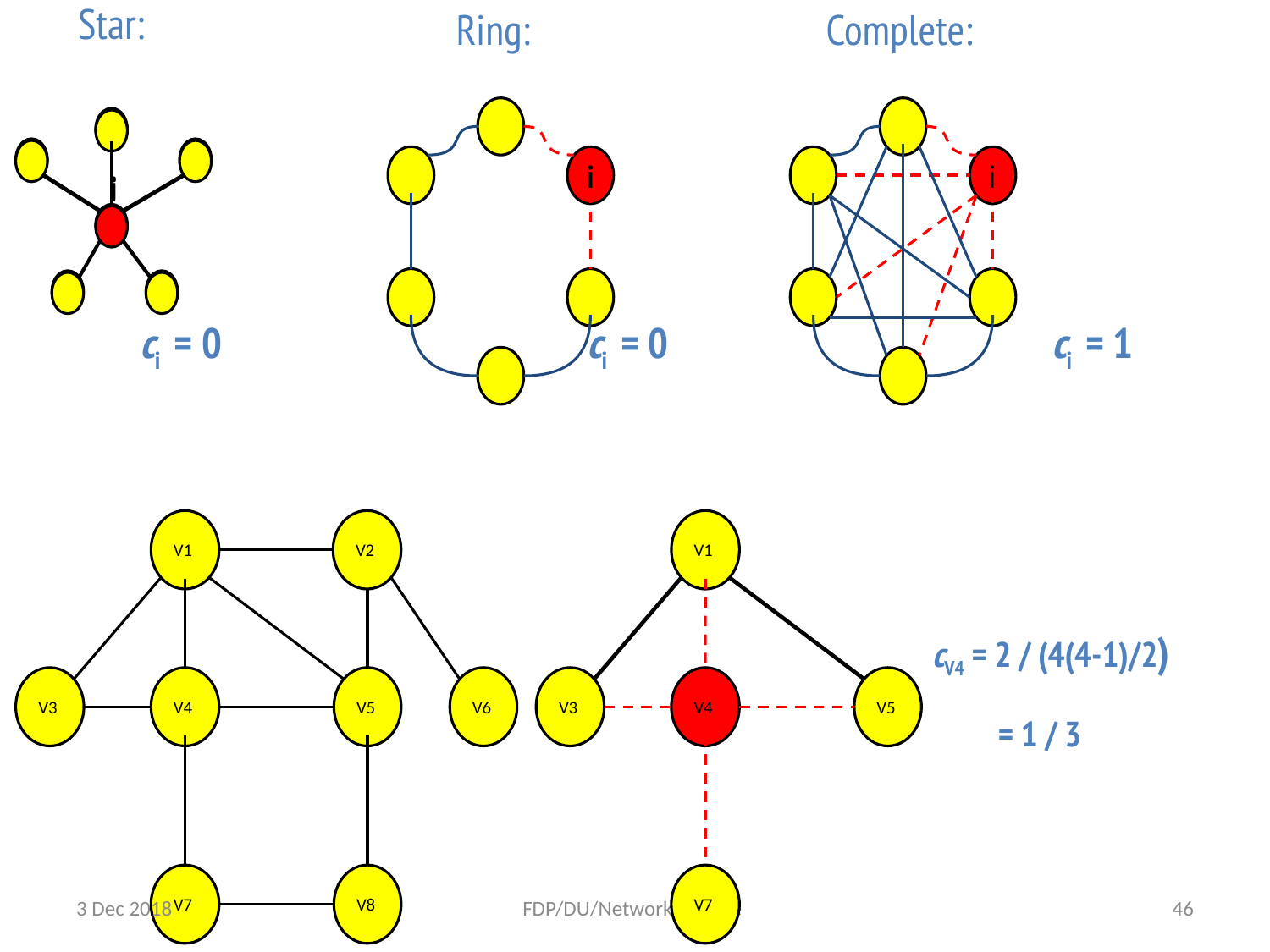

Star:
Complete:
Ring:

i
i
i
i

ci  = 1
ci  = 0
ci  = 0

V1
V2
V1
cV4 = 2 / (4(4-1)/2)
V3
V4
V5
V6
V3
V4
V5
    = 1 / 3
V7
V8
V7
3 Dec 2018
FDP/DU/Network Science
46